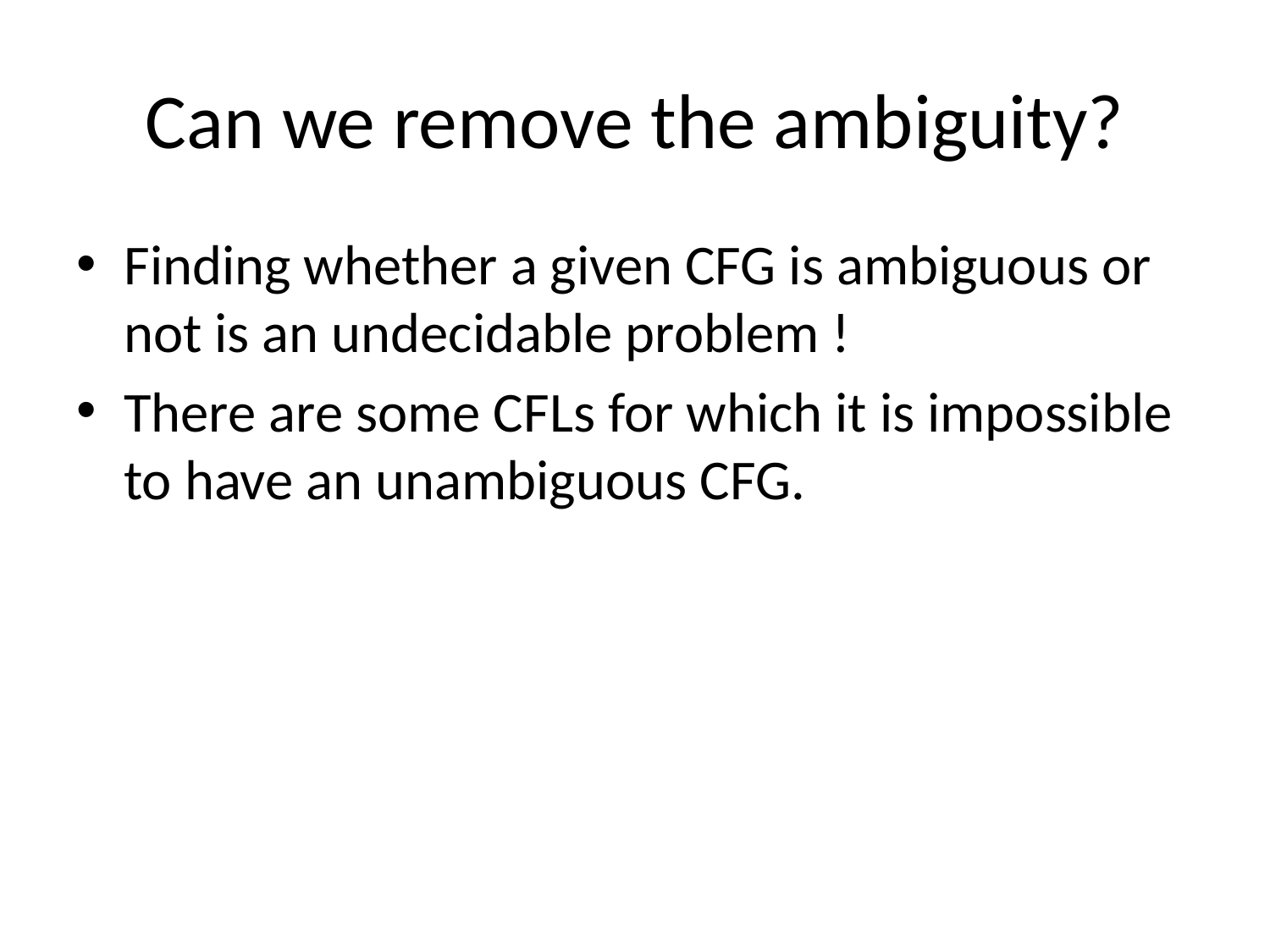

# Can we remove the ambiguity?
Finding whether a given CFG is ambiguous or not is an undecidable problem !
There are some CFLs for which it is impossible to have an unambiguous CFG.